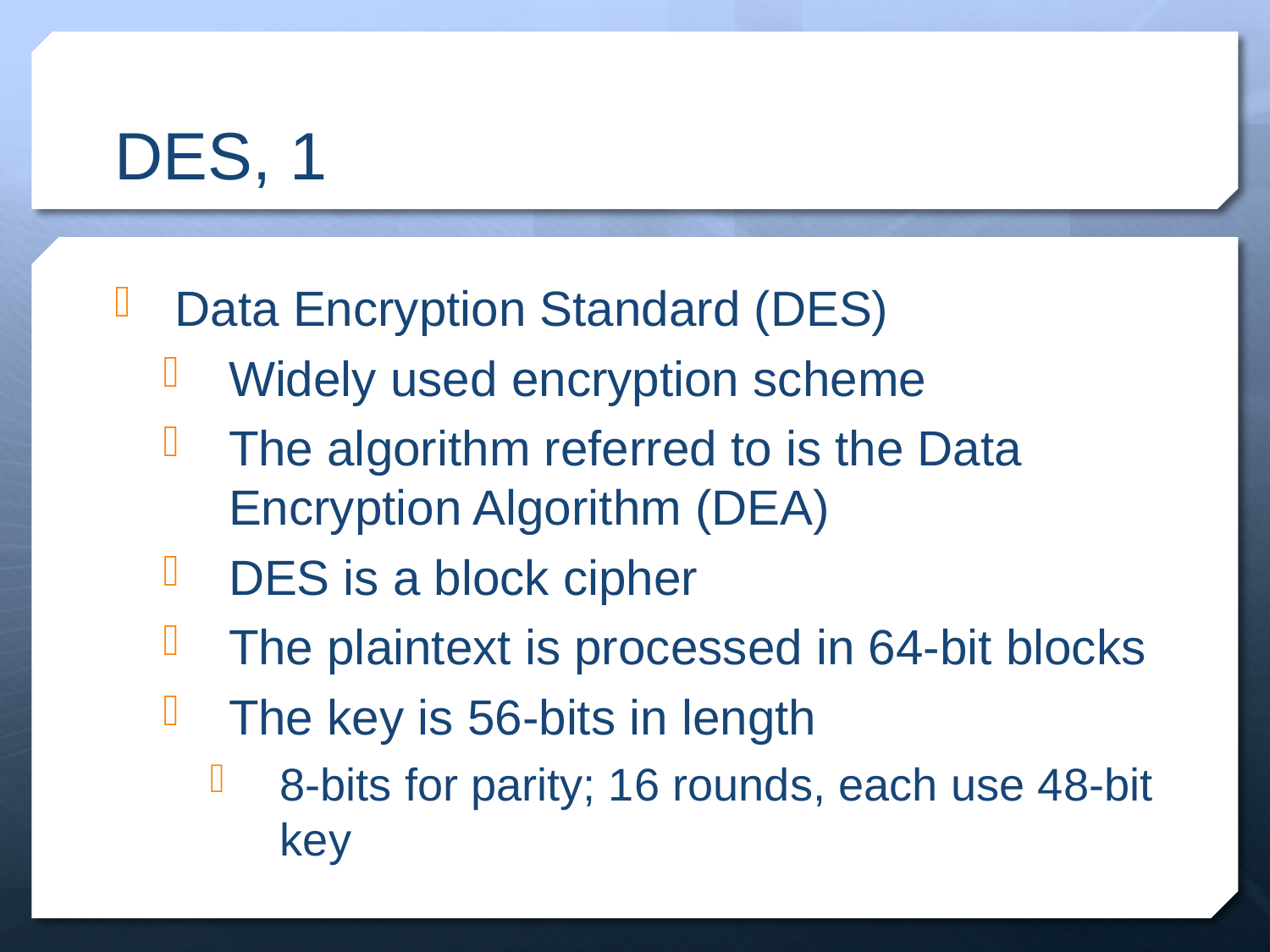

# DES, 1
Data Encryption Standard (DES)
Widely used encryption scheme
The algorithm referred to is the Data Encryption Algorithm (DEA)
DES is a block cipher
The plaintext is processed in 64-bit blocks
The key is 56-bits in length
8-bits for parity; 16 rounds, each use 48-bit key